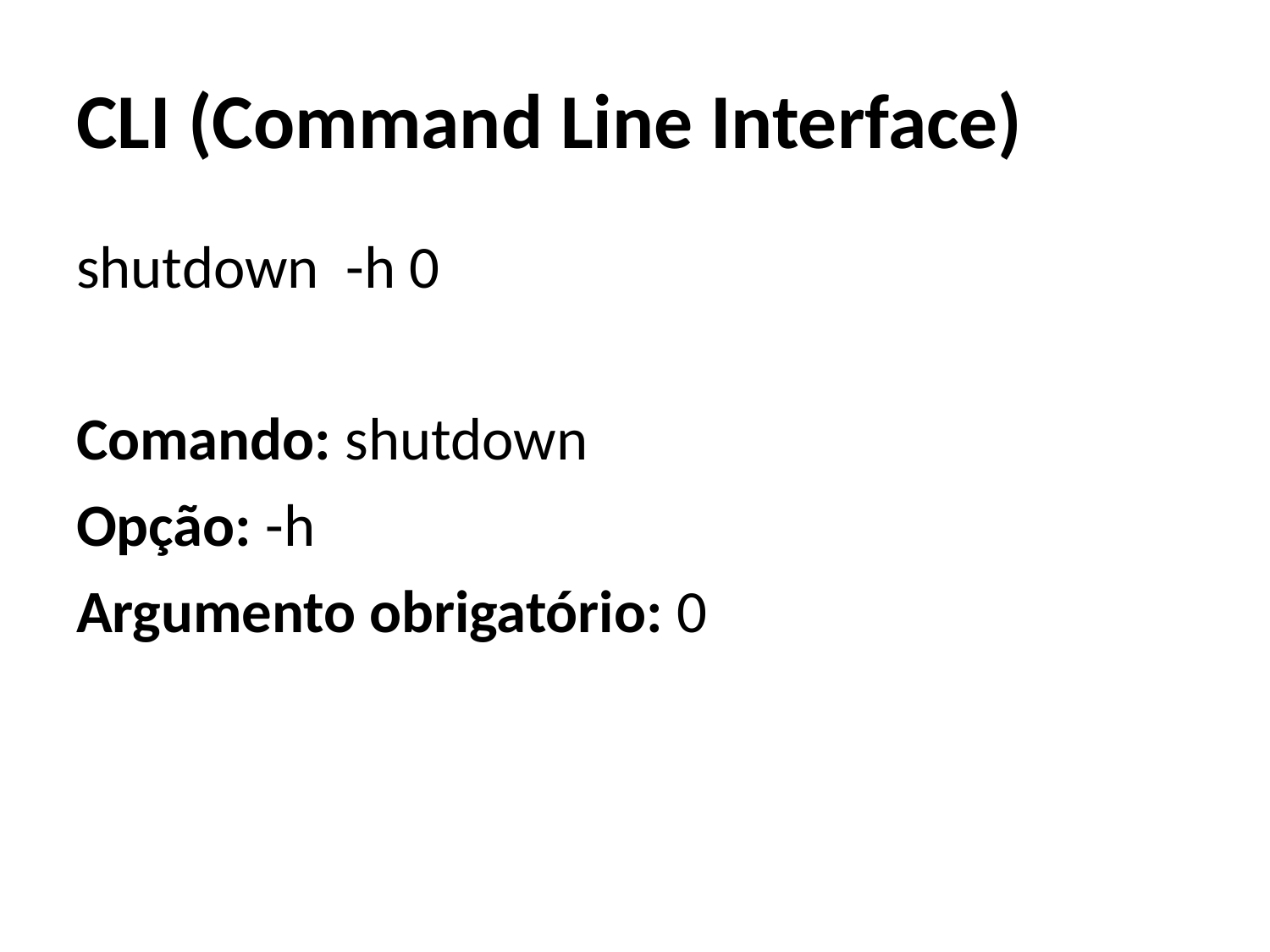

CLI (Command Line Interface)
shutdown  -h 0

Comando: shutdown
Opção: -h
Argumento obrigatório: 0